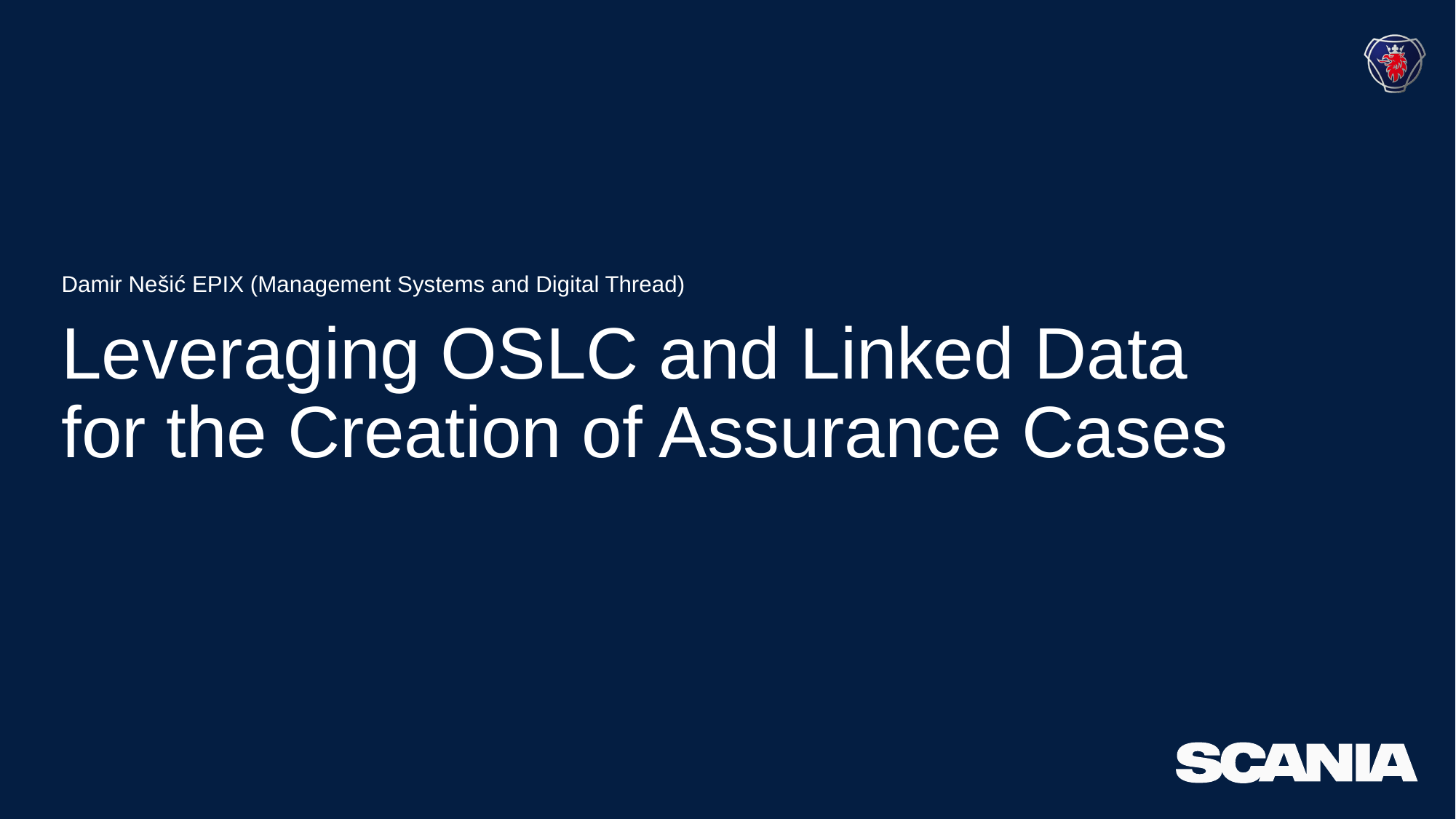

Damir Nešić EPIX (Management Systems and Digital Thread)
# Leveraging OSLC and Linked Data for the Creation of Assurance Cases